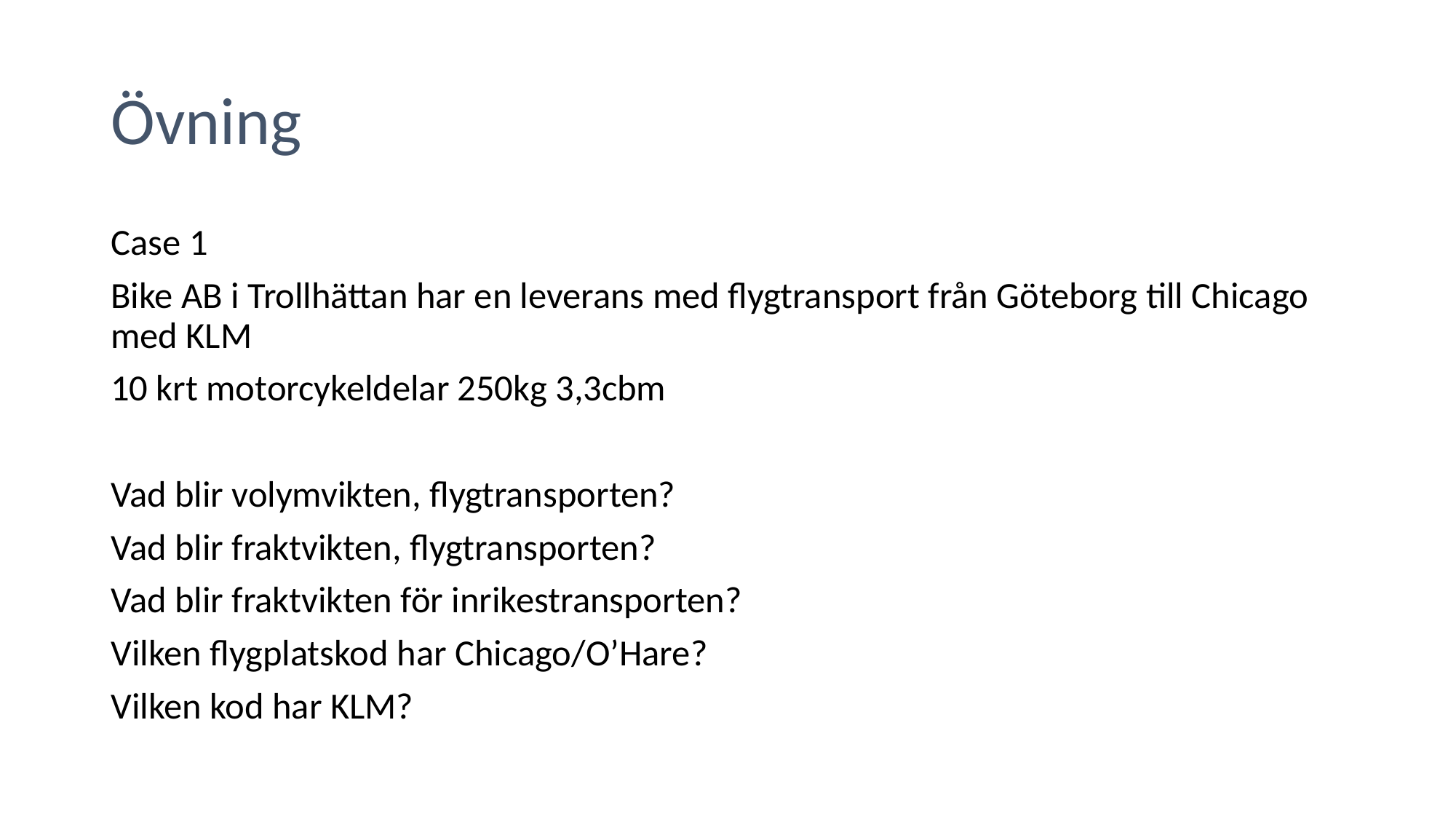

# Övning
Case 1
Bike AB i Trollhättan har en leverans med flygtransport från Göteborg till Chicago med KLM
10 krt motorcykeldelar 250kg 3,3cbm

Vad blir volymvikten, flygtransporten?
Vad blir fraktvikten, flygtransporten?
Vad blir fraktvikten för inrikestransporten?
Vilken flygplatskod har Chicago/O’Hare?
Vilken kod har KLM?